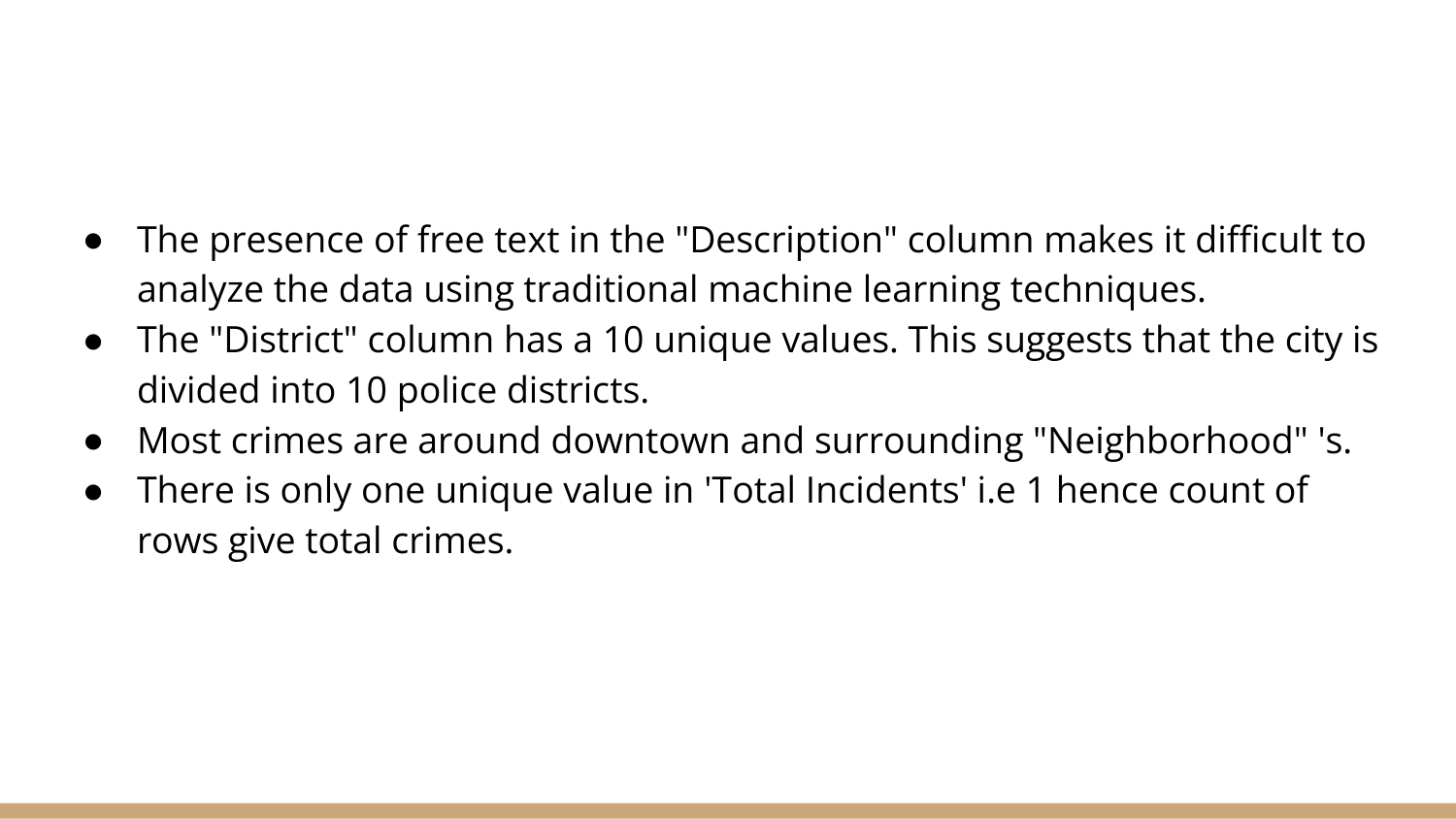

#
The presence of free text in the "Description" column makes it difficult to analyze the data using traditional machine learning techniques.
The "District" column has a 10 unique values. This suggests that the city is divided into 10 police districts.
Most crimes are around downtown and surrounding "Neighborhood" 's.
There is only one unique value in 'Total Incidents' i.e 1 hence count of rows give total crimes.